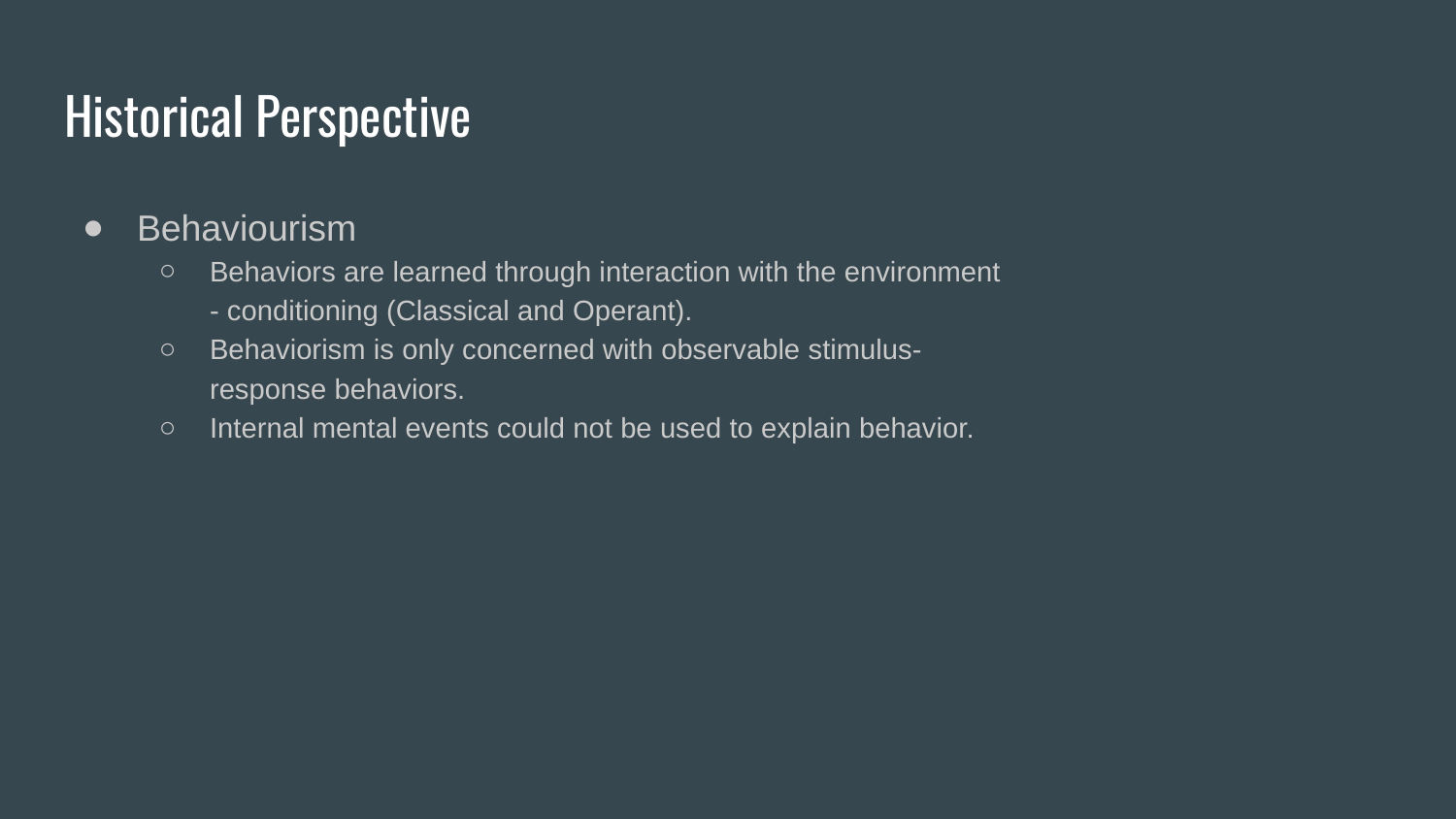

# Historical Perspective
Behaviourism
Behaviors are learned through interaction with the environment - conditioning (Classical and Operant).
Behaviorism is only concerned with observable stimulus-response behaviors.
Internal mental events could not be used to explain behavior.